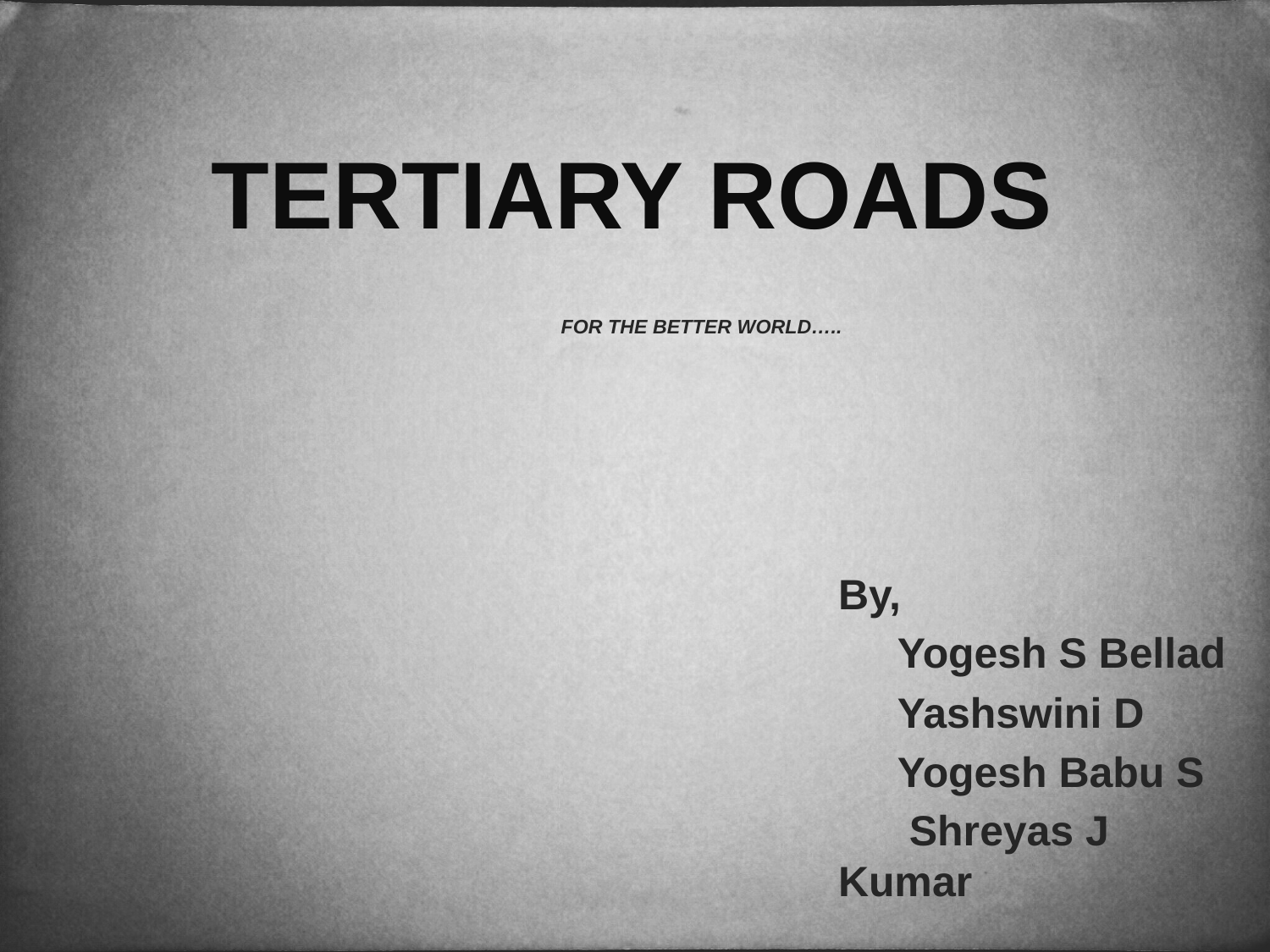

TERTIARY ROADS
# FOR THE BETTER WORLD…..
By,
     Yogesh S Bellad
     Yashswini D
     Yogesh Babu S
      Shreyas J Kumar